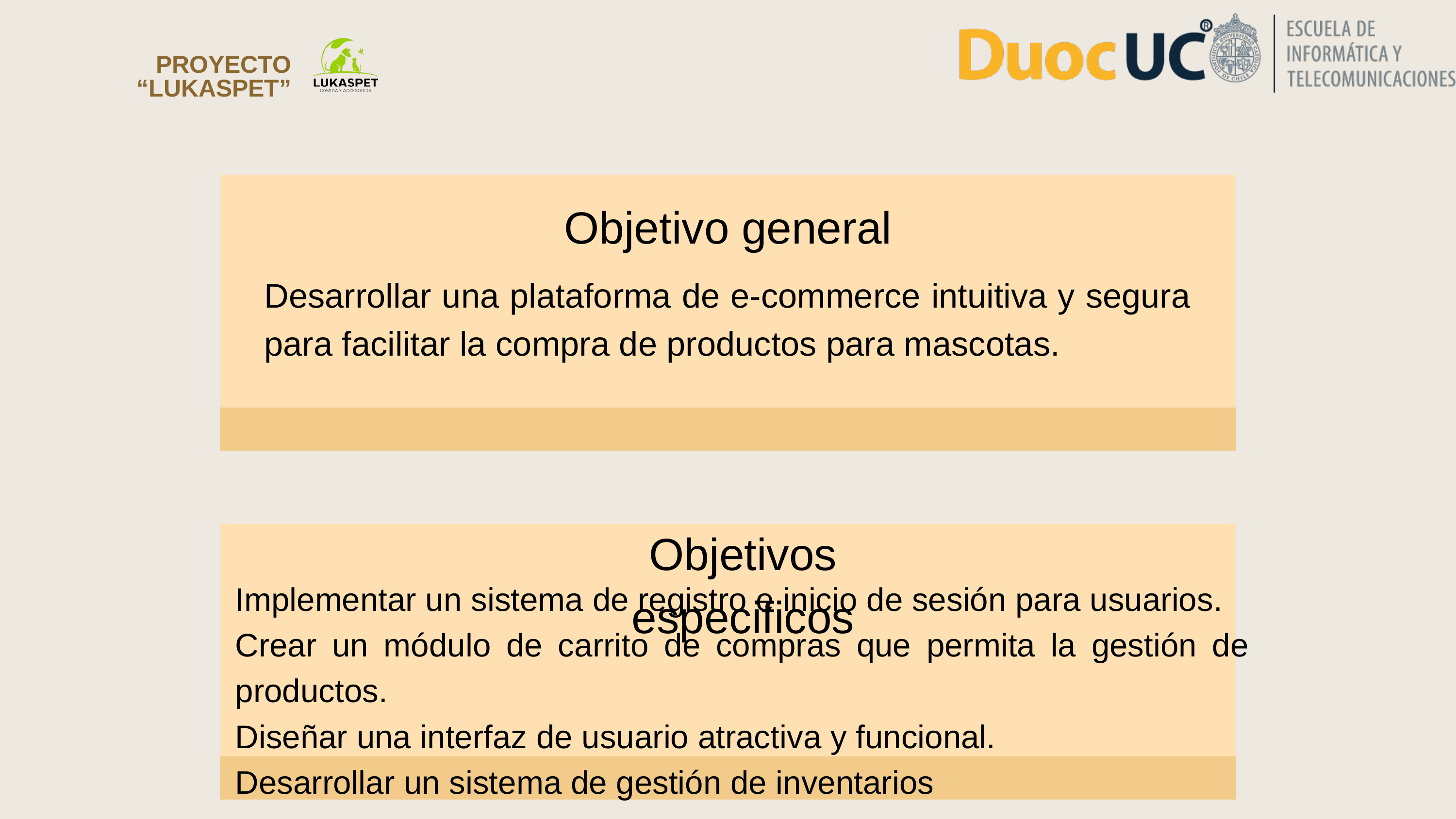

PROYECTO “LUKASPET”

Objetivo general
Desarrollar una plataforma de e-commerce intuitiva y segura para facilitar la compra de productos para mascotas.

Objetivos especificos

Implementar un sistema de registro e inicio de sesión para usuarios.
Crear un módulo de carrito de compras que permita la gestión de productos.
Diseñar una interfaz de usuario atractiva y funcional.
Desarrollar un sistema de gestión de inventarios